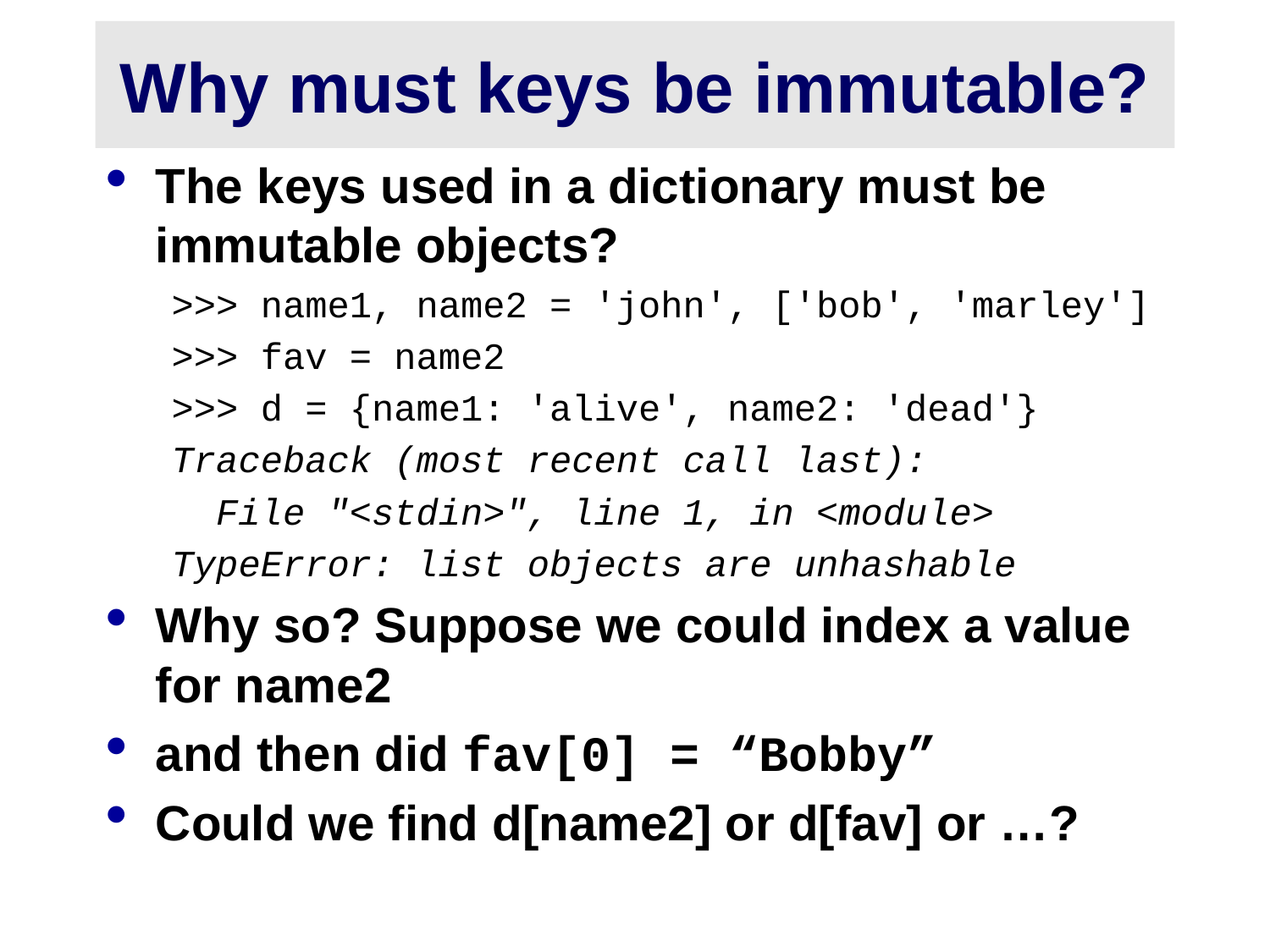

# Why must keys be immutable?
The keys used in a dictionary must be immutable objects?
>>> name1, name2 = 'john', ['bob', 'marley']
>>> fav = name2
>>> d = {name1: 'alive', name2: 'dead'}
Traceback (most recent call last):
  File "<stdin>", line 1, in <module>
TypeError: list objects are unhashable
Why so? Suppose we could index a value for name2
and then did fav[0] = “Bobby”
Could we find d[name2] or d[fav] or …?